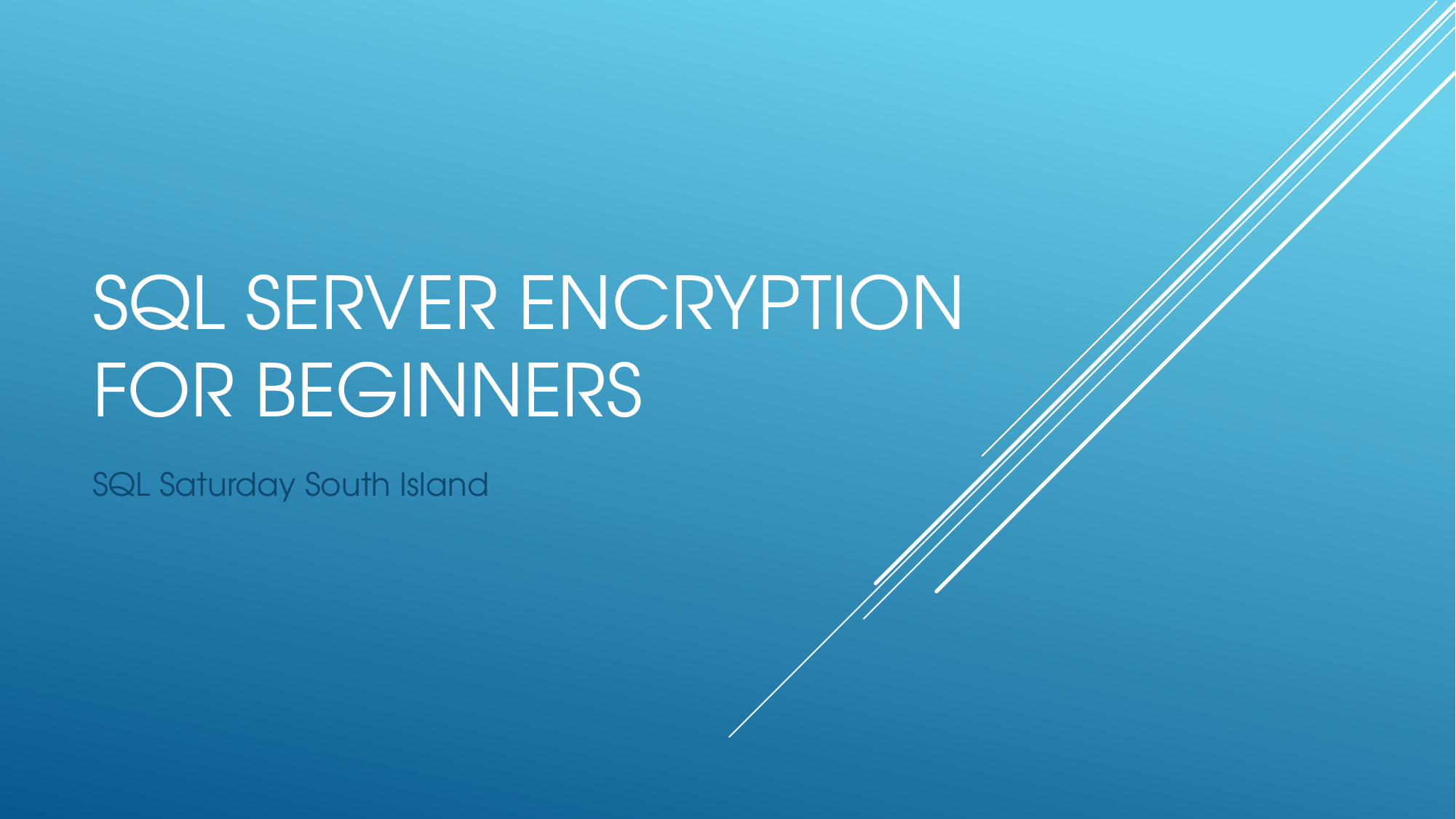

# SQL Server Encryption for Beginners
SQL Saturday South Island